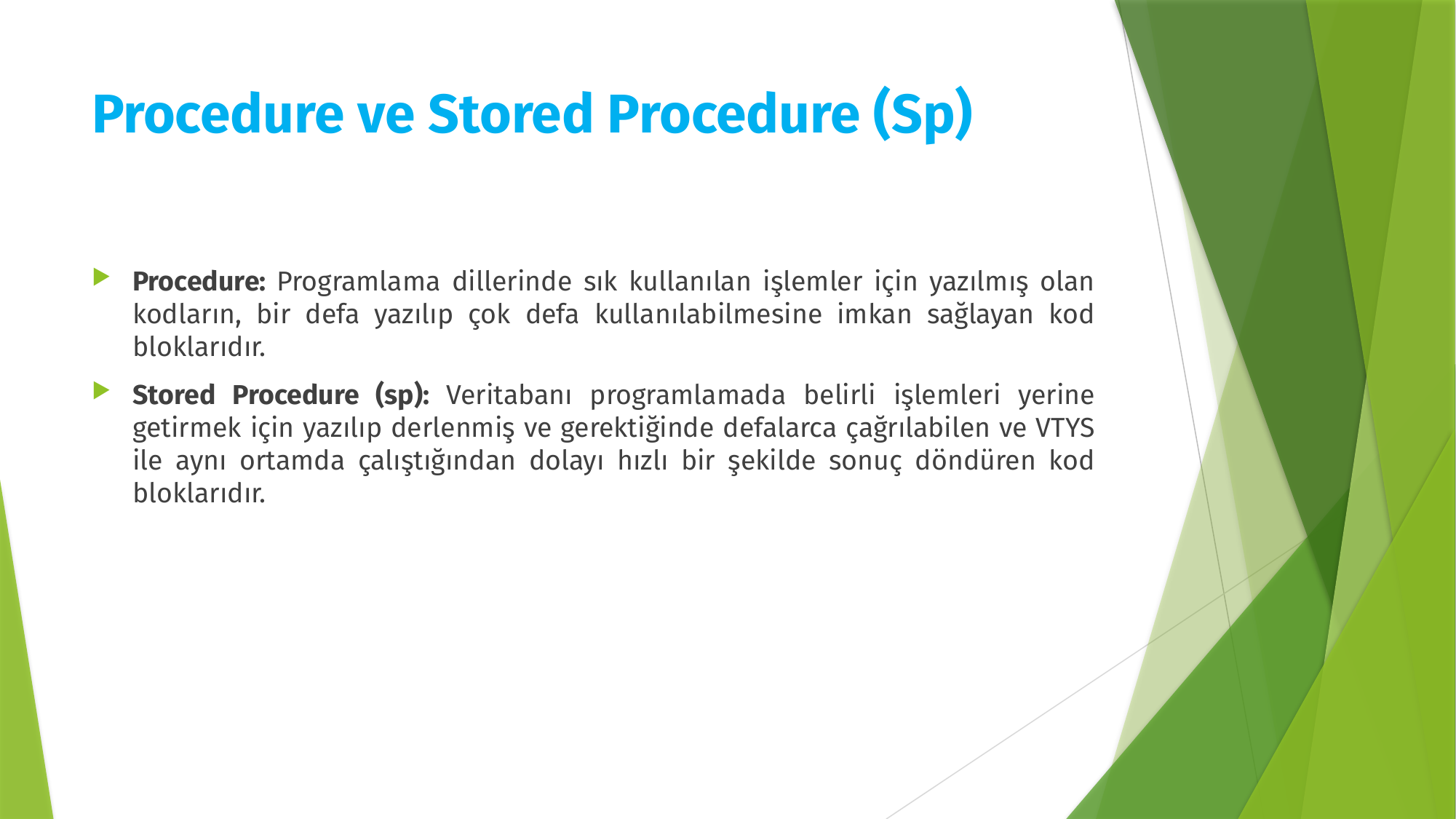

# Procedure ve Stored Procedure (Sp)
Procedure: Programlama dillerinde sık kullanılan işlemler için yazılmış olan kodların, bir defa yazılıp çok defa kullanılabilmesine imkan sağlayan kod bloklarıdır.
Stored Procedure (sp): Veritabanı programlamada belirli işlemleri yerine getirmek için yazılıp derlenmiş ve gerektiğinde defalarca çağrılabilen ve VTYS ile aynı ortamda çalıştığından dolayı hızlı bir şekilde sonuç döndüren kod bloklarıdır.